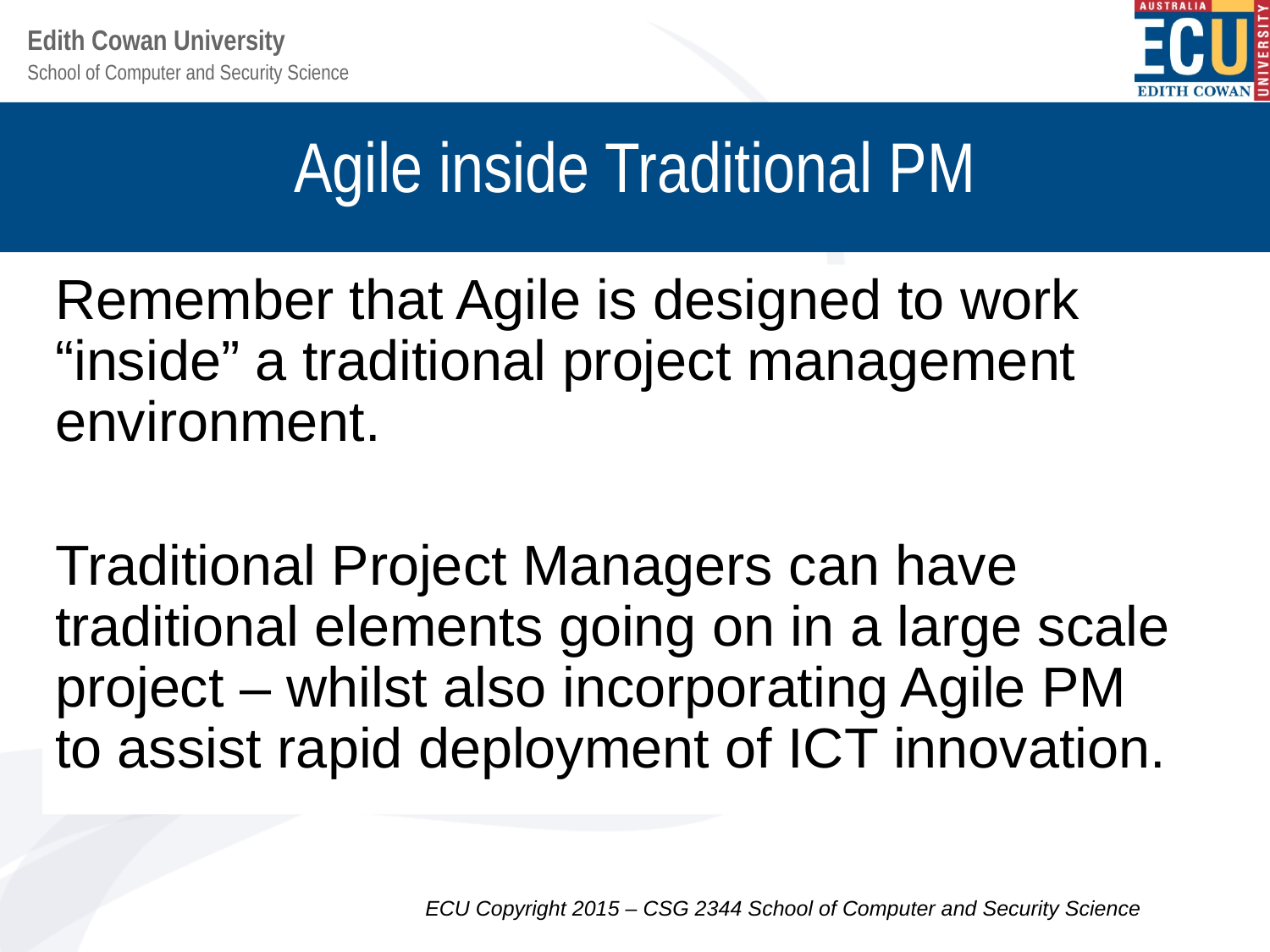

# Agile inside Traditional PM
Remember that Agile is designed to work “inside” a traditional project management environment.

Traditional Project Managers can have traditional elements going on in a large scale project – whilst also incorporating Agile PM to assist rapid deployment of ICT innovation.
ECU Copyright 2015 – CSG 2344 School of Computer and Security Science